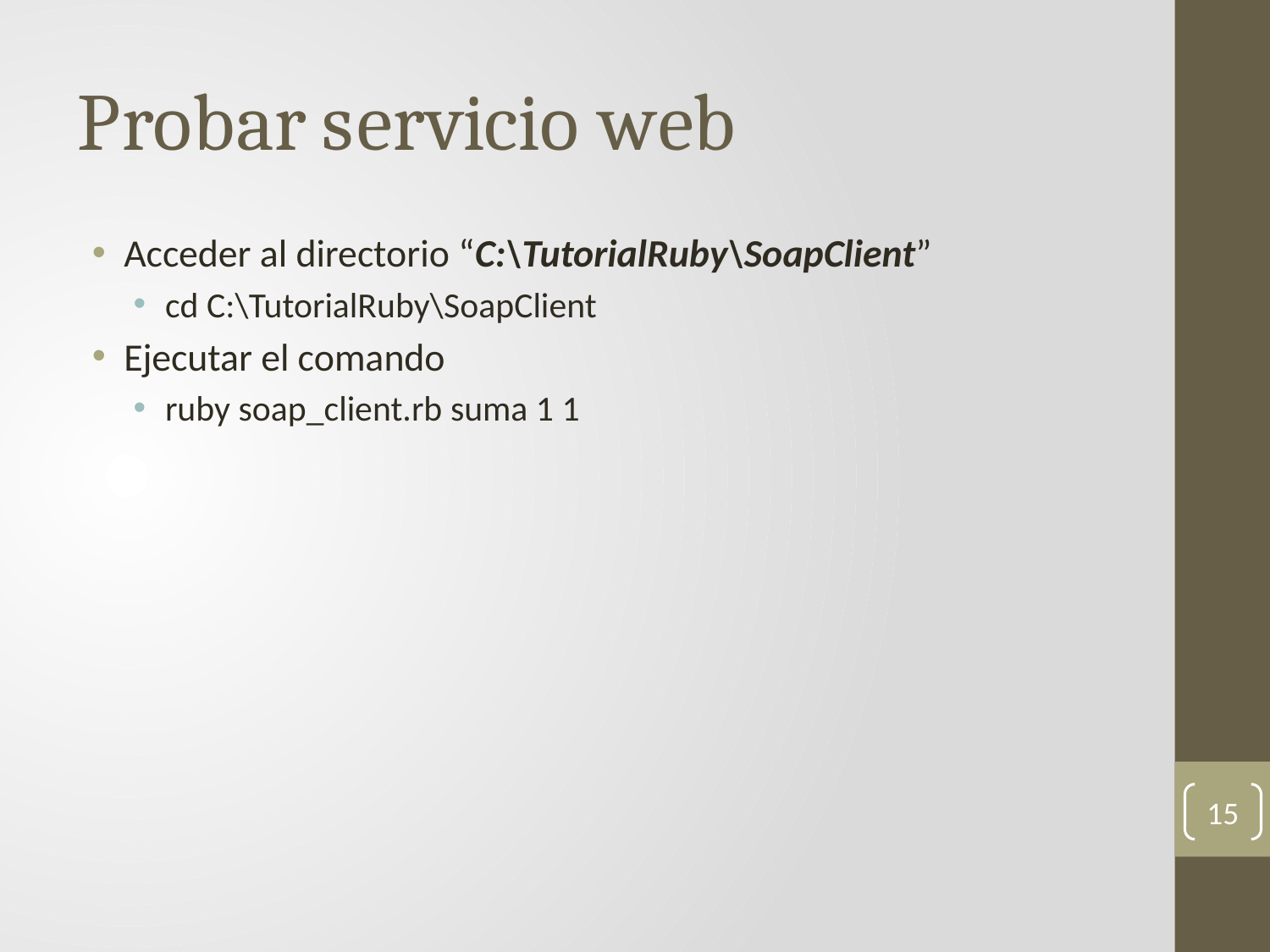

# Probar servicio web
Acceder al directorio “C:\TutorialRuby\SoapClient”
cd C:\TutorialRuby\SoapClient
Ejecutar el comando
ruby soap_client.rb suma 1 1

15